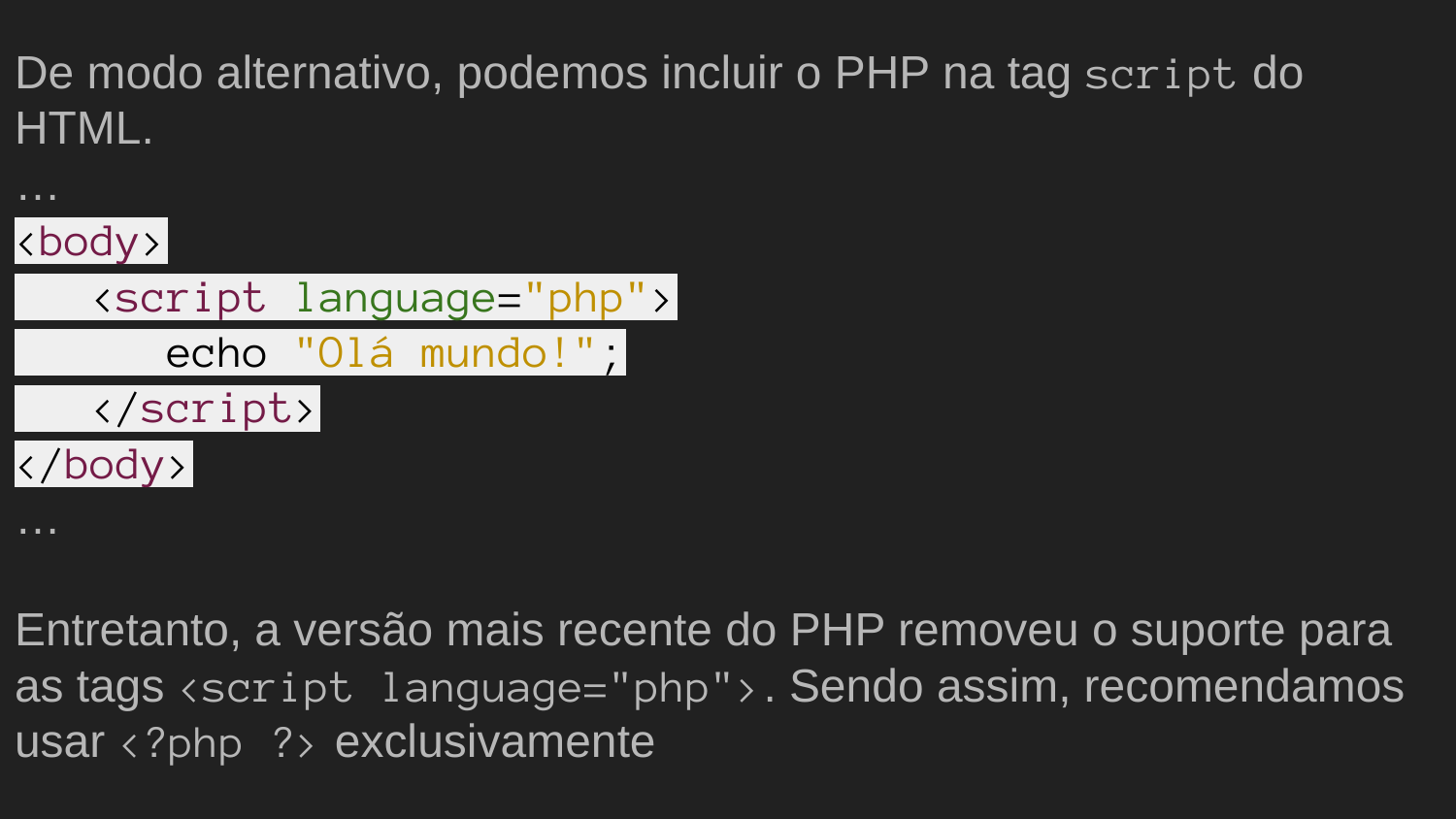

De modo alternativo, podemos incluir o PHP na tag script do HTML.
…
<body>
   <script language="php">
      echo "Olá mundo!";
   </script>
</body>
…

Entretanto, a versão mais recente do PHP removeu o suporte para as tags <script language="php">. Sendo assim, recomendamos usar <?php ?> exclusivamente